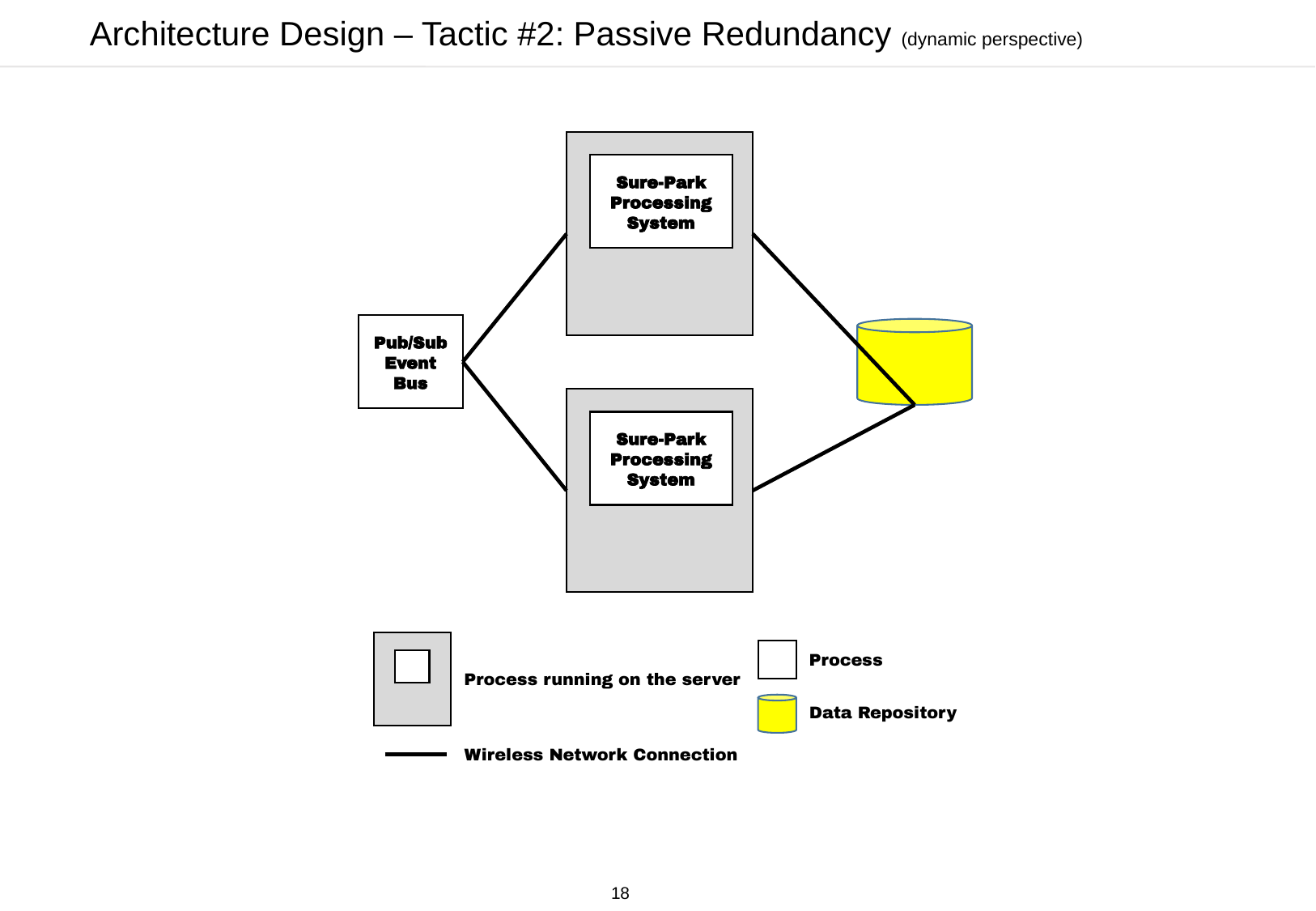

Architecture Design – Tactic #2: Passive Redundancy (dynamic perspective)

Sure-Park
Processing
System
Pub/Sub
Event Bus

Sure-Park
Processing
System

Process

Process running on the server

Data Repository
Wireless Network Connection